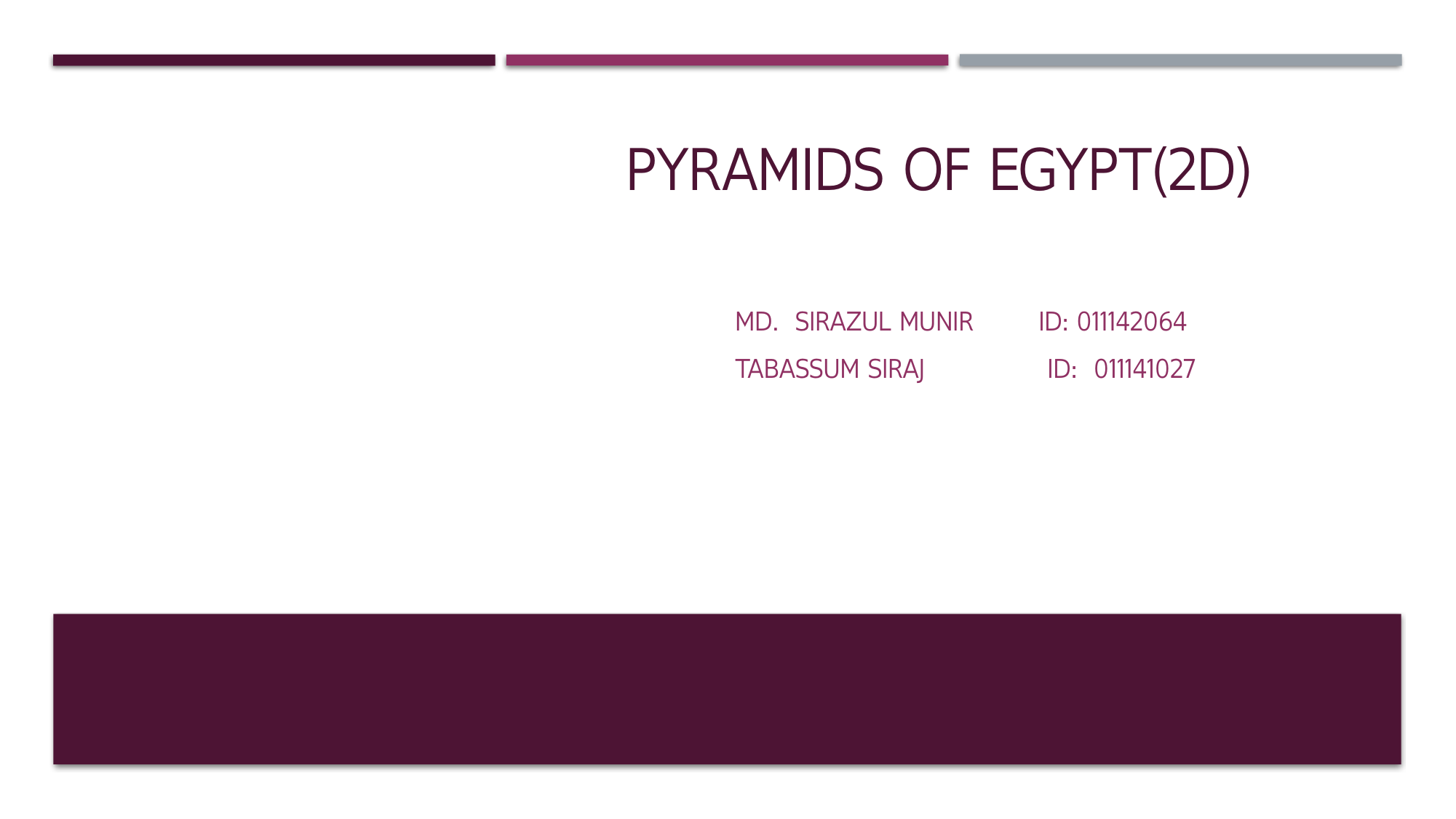

# Pyramids of Egypt(2D)
						Md.  Sirazul Munir        id: 011142064
 						Tabassum Siraj               id:  011141027